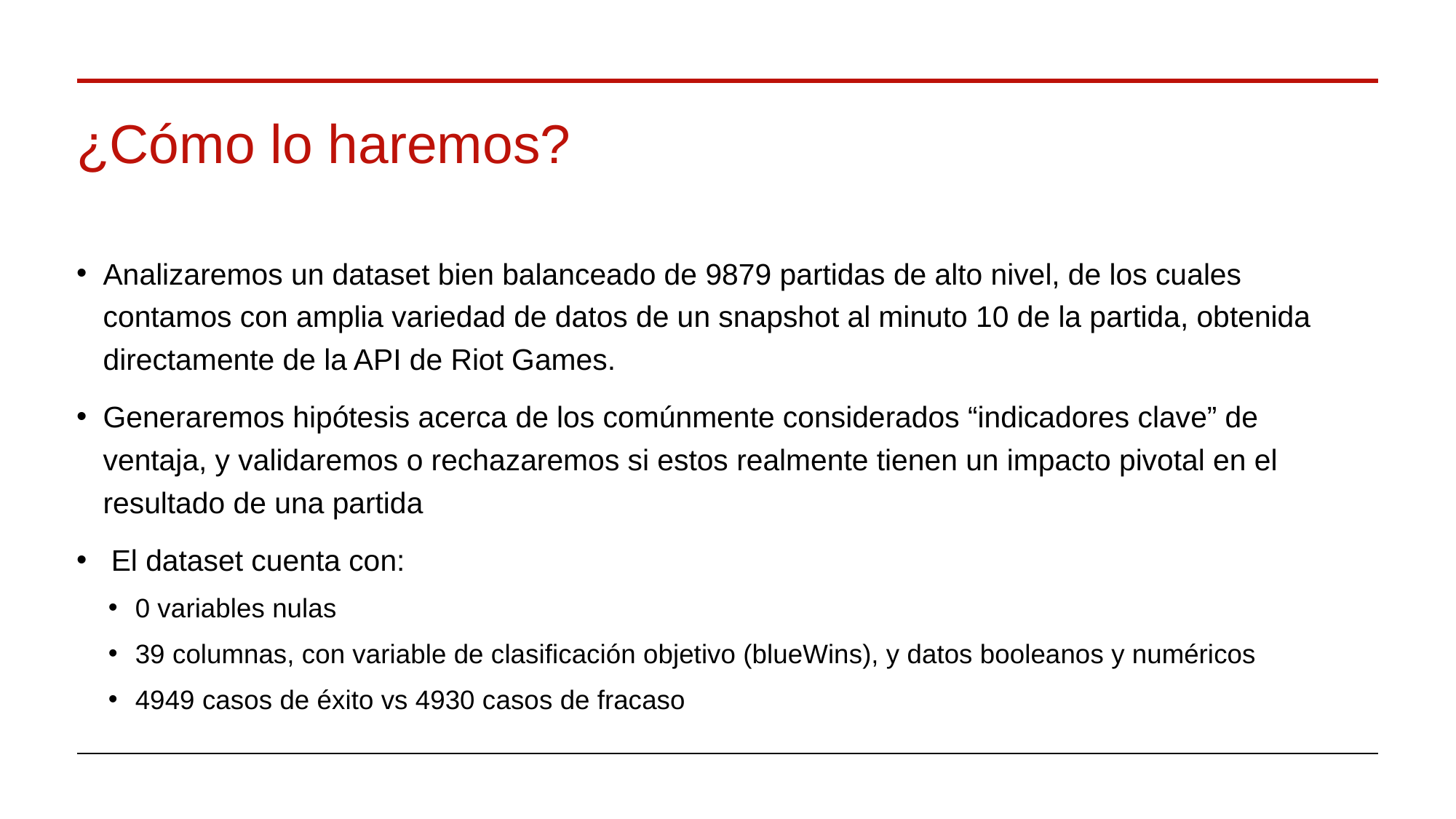

# ¿Cómo lo haremos?
Analizaremos un dataset bien balanceado de 9879 partidas de alto nivel, de los cuales contamos con amplia variedad de datos de un snapshot al minuto 10 de la partida, obtenida directamente de la API de Riot Games.
Generaremos hipótesis acerca de los comúnmente considerados “indicadores clave” de ventaja, y validaremos o rechazaremos si estos realmente tienen un impacto pivotal en el resultado de una partida
 El dataset cuenta con:
0 variables nulas
39 columnas, con variable de clasificación objetivo (blueWins), y datos booleanos y numéricos
4949 casos de éxito vs 4930 casos de fracaso